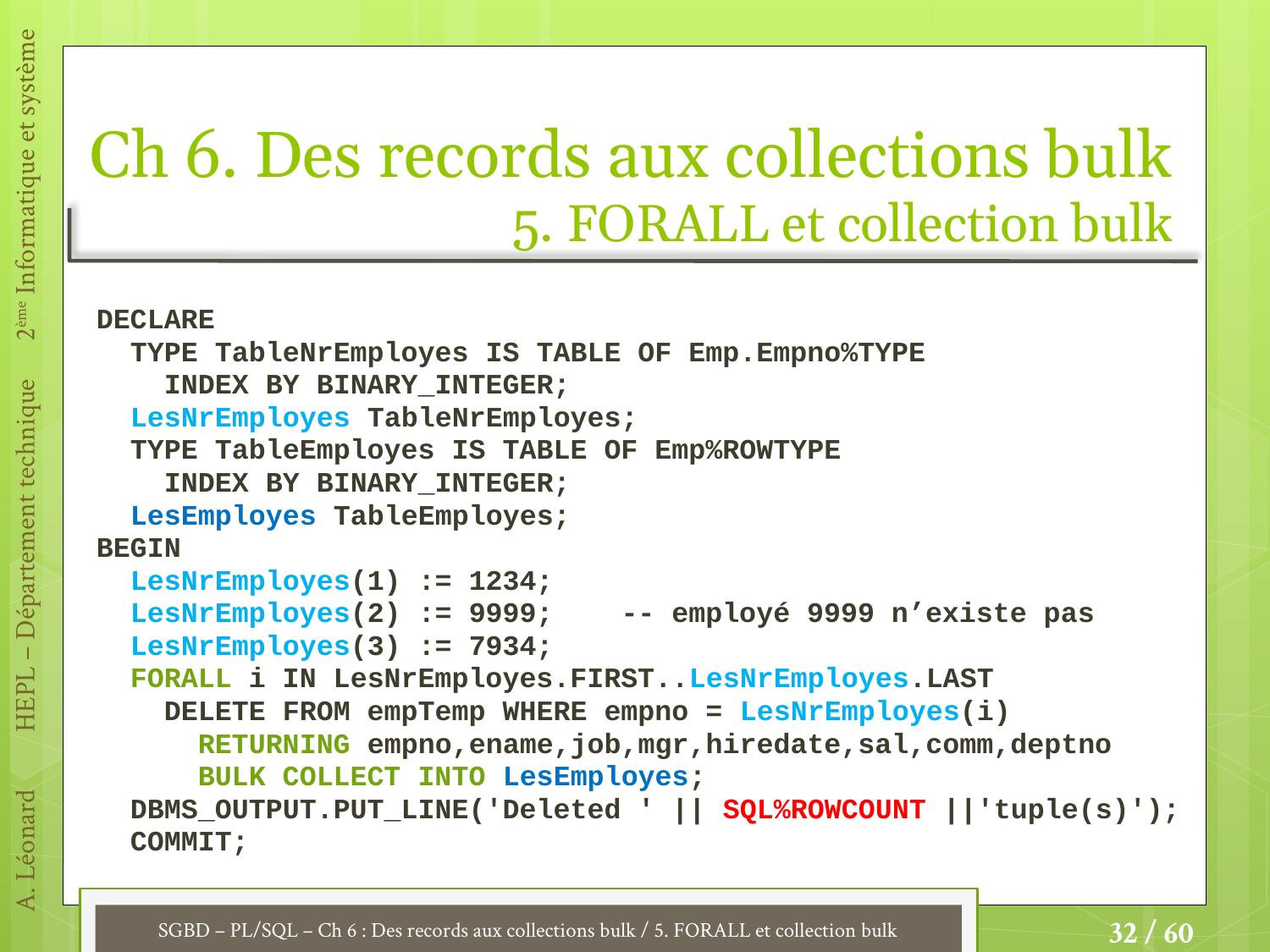

# Ch 6. Des records aux collections bulk 5. FORALL et collection bulk
DECLARE
  TYPE TableNrEmployes IS TABLE OF Emp.Empno%TYPE
    INDEX BY BINARY_INTEGER;
  LesNrEmployes TableNrEmployes;
  TYPE TableEmployes IS TABLE OF Emp%ROWTYPE
    INDEX BY BINARY_INTEGER;
  LesEmployes TableEmployes;
BEGIN
  LesNrEmployes(1) := 1234;
  LesNrEmployes(2) := 9999;    -- employé 9999 n’existe pas
  LesNrEmployes(3) := 7934;
  FORALL i IN LesNrEmployes.FIRST..LesNrEmployes.LAST
    DELETE FROM empTemp WHERE empno = LesNrEmployes(i)
      RETURNING empno,ename,job,mgr,hiredate,sal,comm,deptno
      BULK COLLECT INTO LesEmployes;
  DBMS_OUTPUT.PUT_LINE('Deleted ' || SQL%ROWCOUNT ||'tuple(s)');
  COMMIT;
SGBD – PL/SQL – Ch 6 : Des records aux collections bulk / 5. FORALL et collection bulk